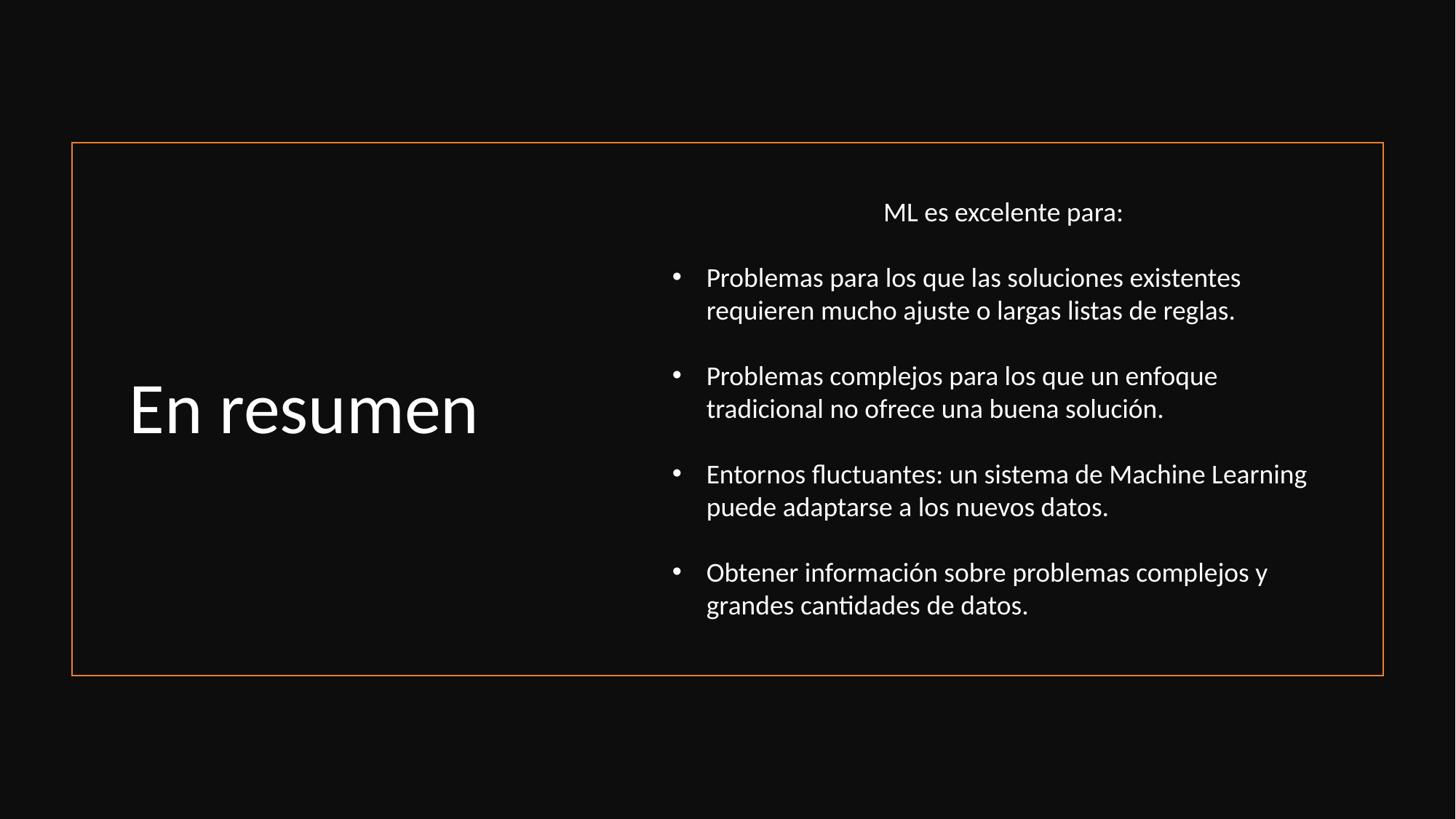

ML es excelente para:

Problemas para los que las soluciones existentes requieren mucho ajuste o largas listas de reglas.

Problemas complejos para los que un enfoque tradicional no ofrece una buena solución.

Entornos fluctuantes: un sistema de Machine Learning puede adaptarse a los nuevos datos.

Obtener información sobre problemas complejos y grandes cantidades de datos.
# En resumen